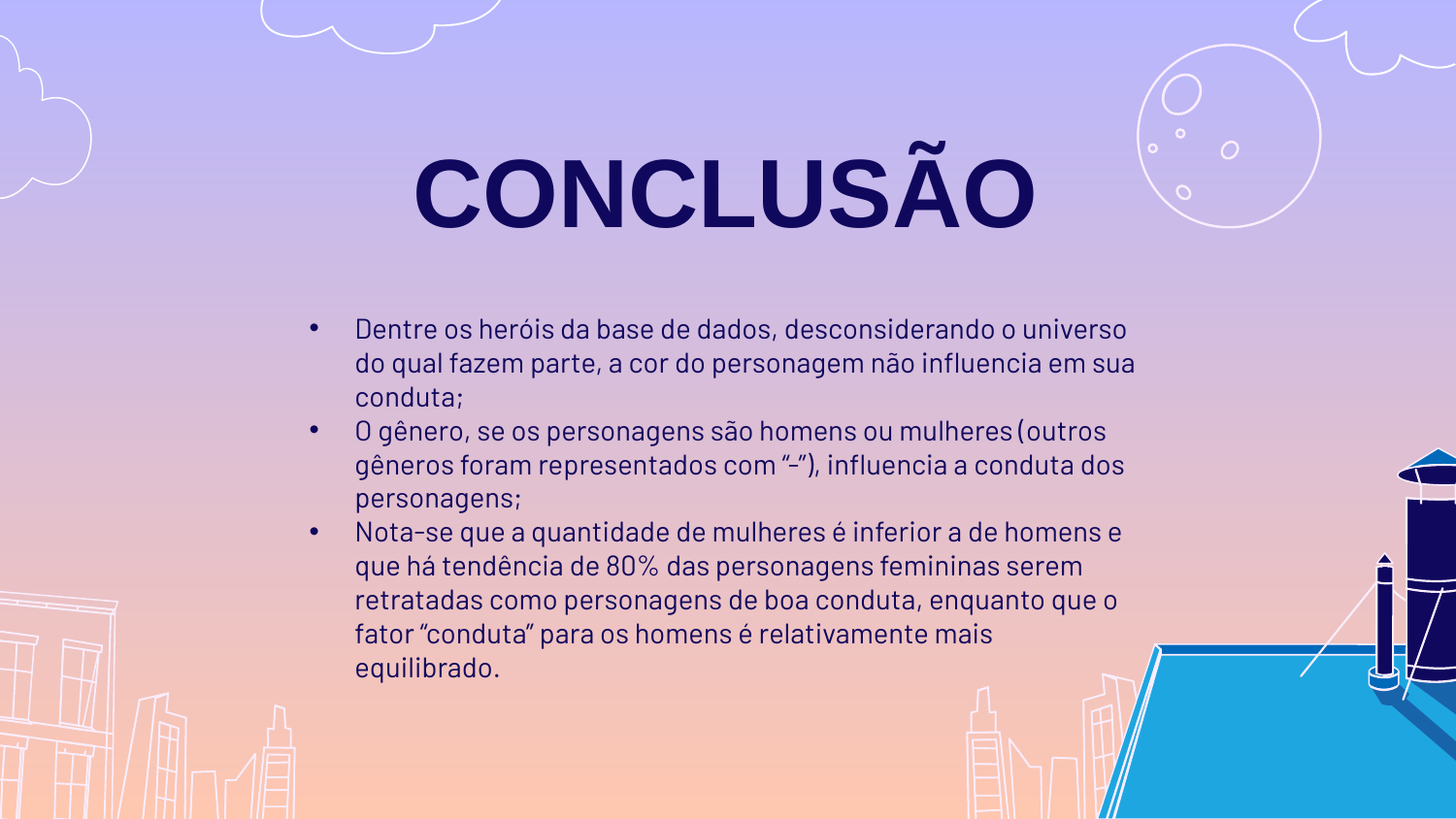

# CONCLUSÃO
Dentre os heróis da base de dados, desconsiderando o universo do qual fazem parte, a cor do personagem não influencia em sua conduta;
O gênero, se os personagens são homens ou mulheres (outros gêneros foram representados com “-”), influencia a conduta dos personagens;
Nota-se que a quantidade de mulheres é inferior a de homens e que há tendência de 80% das personagens femininas serem retratadas como personagens de boa conduta, enquanto que o fator “conduta” para os homens é relativamente mais equilibrado.